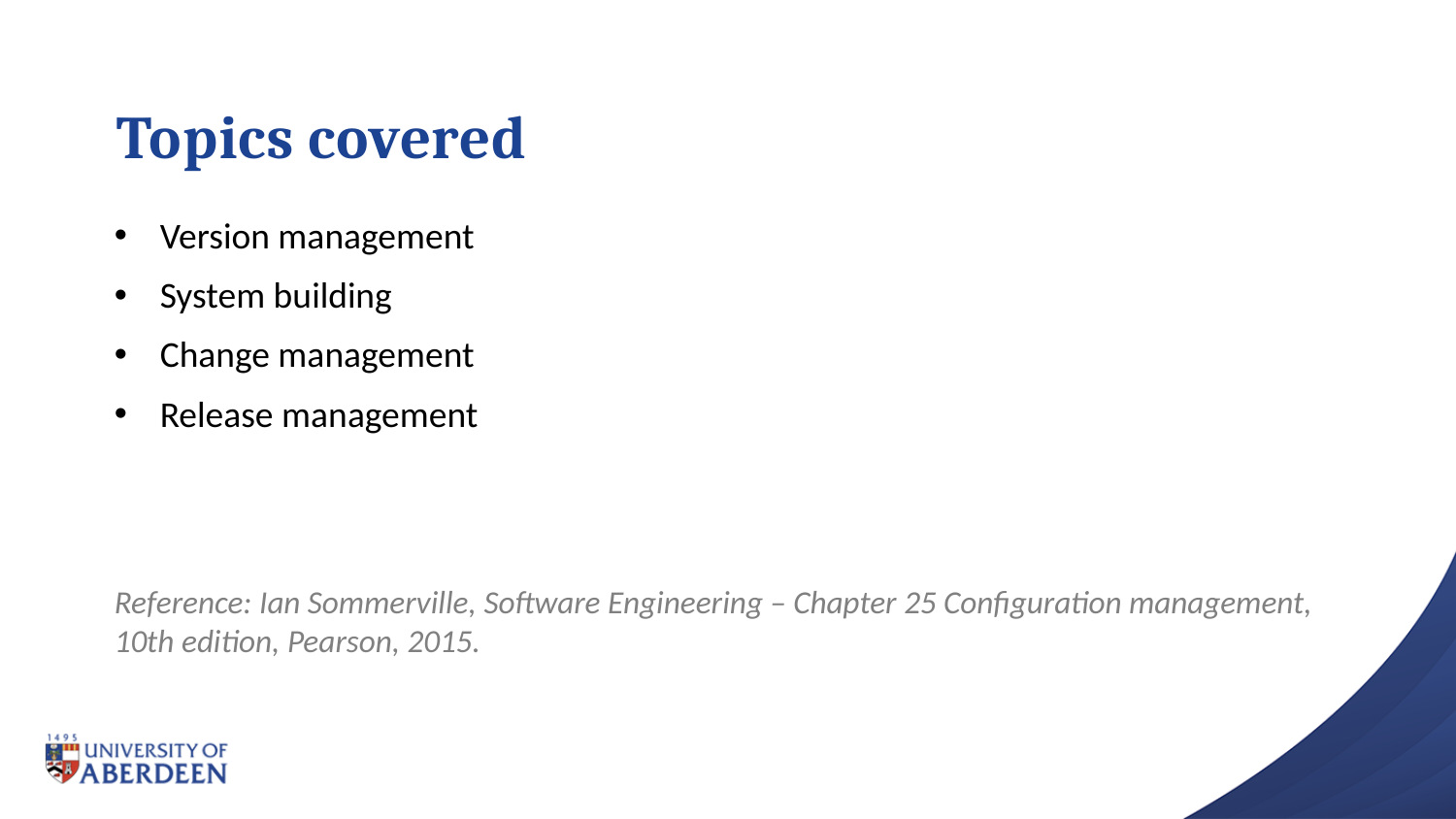

# Topics covered
Version management
System building
Change management
Release management
Reference: Ian Sommerville, Software Engineering – Chapter 25 Configuration management,
10th edition, Pearson, 2015.
Chapter 25 Configuration management
2
11/12/2014